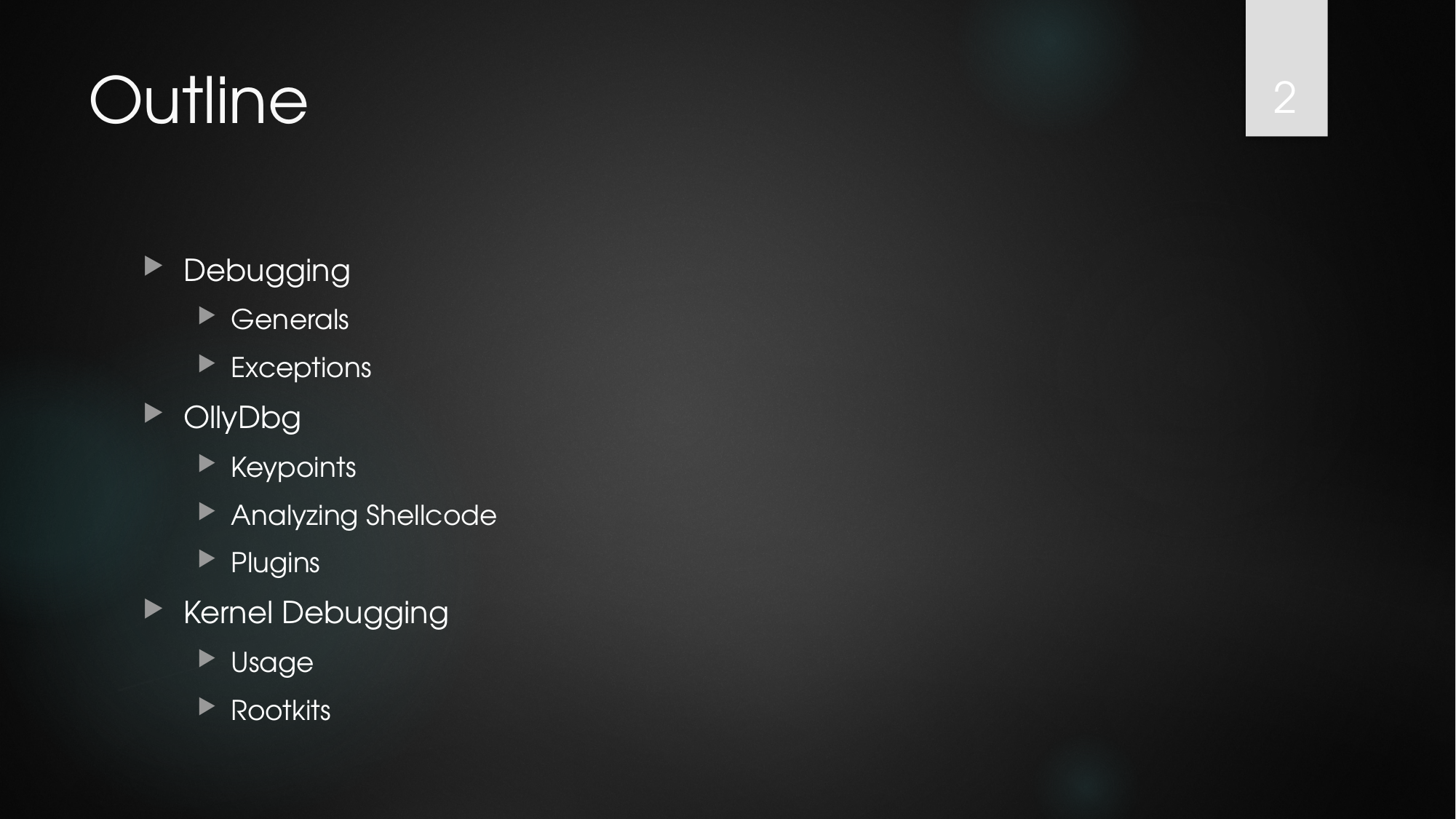

2
# Outline
Debugging
Generals
Exceptions
OllyDbg
Keypoints
Analyzing Shellcode
Plugins
Kernel Debugging
Usage
Rootkits